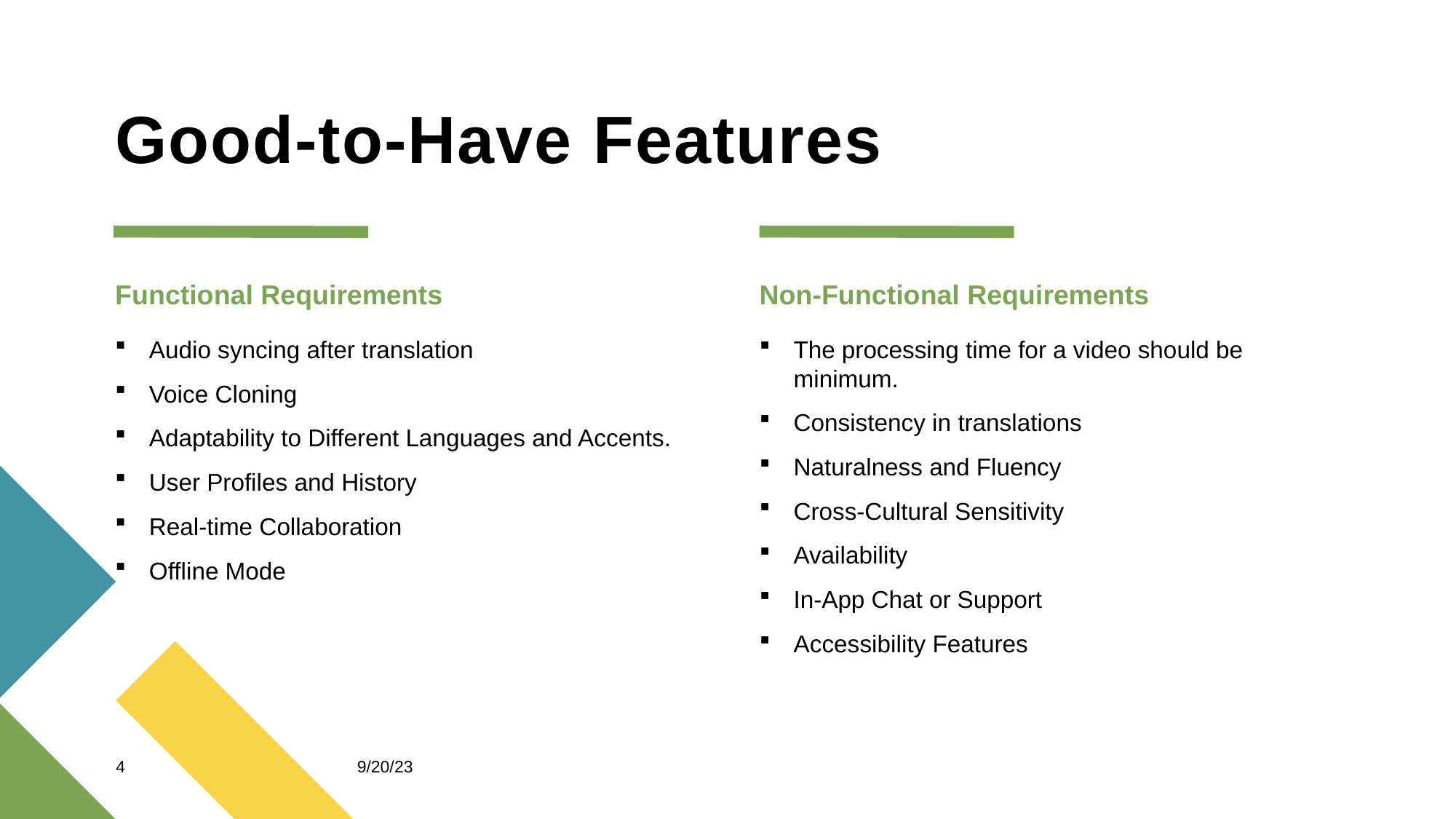

# Good-to-Have Features
Functional Requirements
Non-Functional Requirements
The processing time for a video should be minimum.
Consistency in translations
Naturalness and Fluency
Cross-Cultural Sensitivity
Availability
In-App Chat or Support
Accessibility Features
Audio syncing after translation
Voice Cloning
Adaptability to Different Languages and Accents.
User Profiles and History
Real-time Collaboration
Offline Mode
4
9/20/23